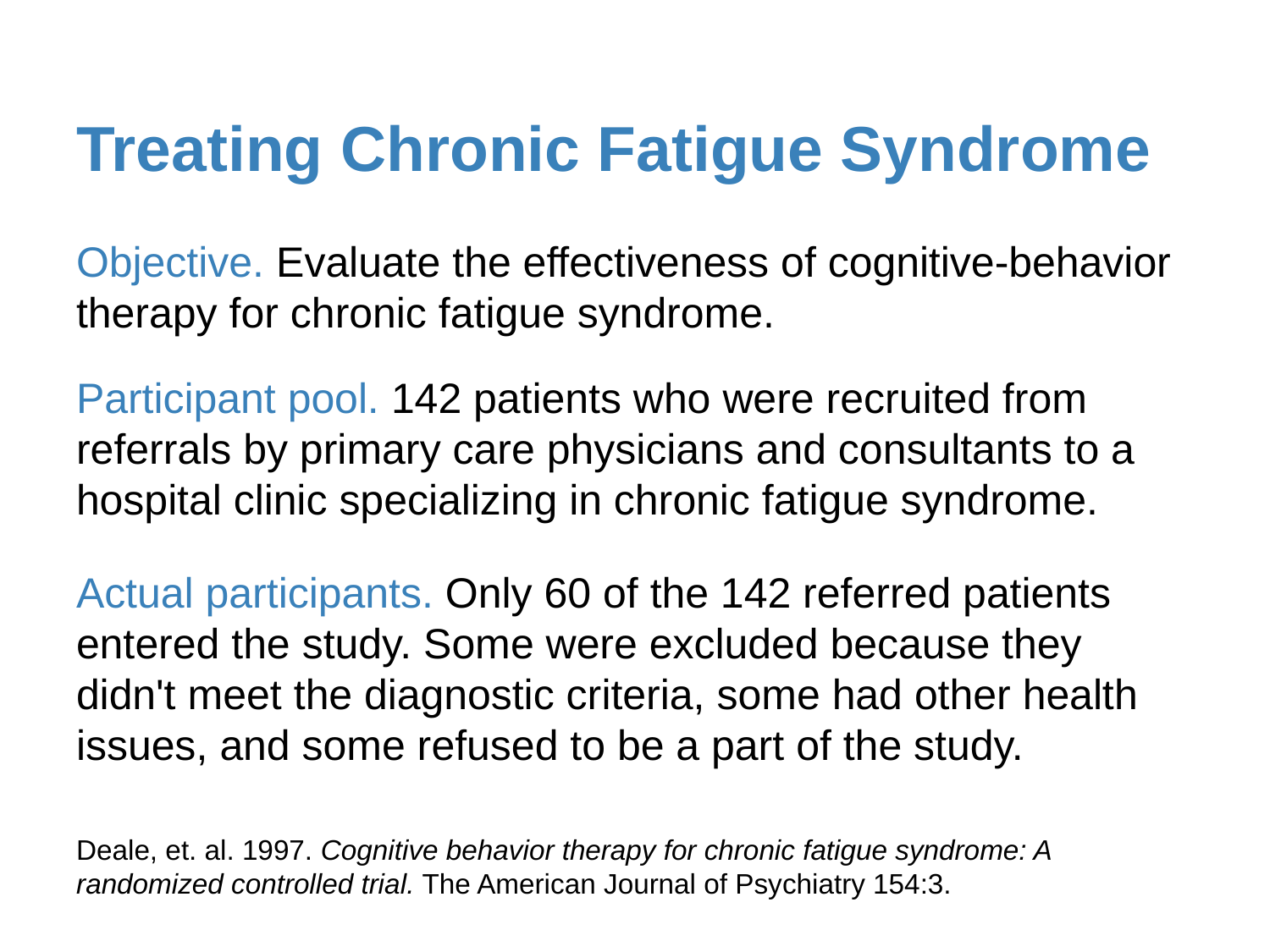

# Treating Chronic Fatigue Syndrome
Objective. Evaluate the effectiveness of cognitive-behavior therapy for chronic fatigue syndrome.
Participant pool. 142 patients who were recruited from referrals by primary care physicians and consultants to a hospital clinic specializing in chronic fatigue syndrome.
Actual participants. Only 60 of the 142 referred patients entered the study. Some were excluded because they didn't meet the diagnostic criteria, some had other health issues, and some refused to be a part of the study.
Deale, et. al. 1997. Cognitive behavior therapy for chronic fatigue syndrome: A randomized controlled trial. The American Journal of Psychiatry 154:3.